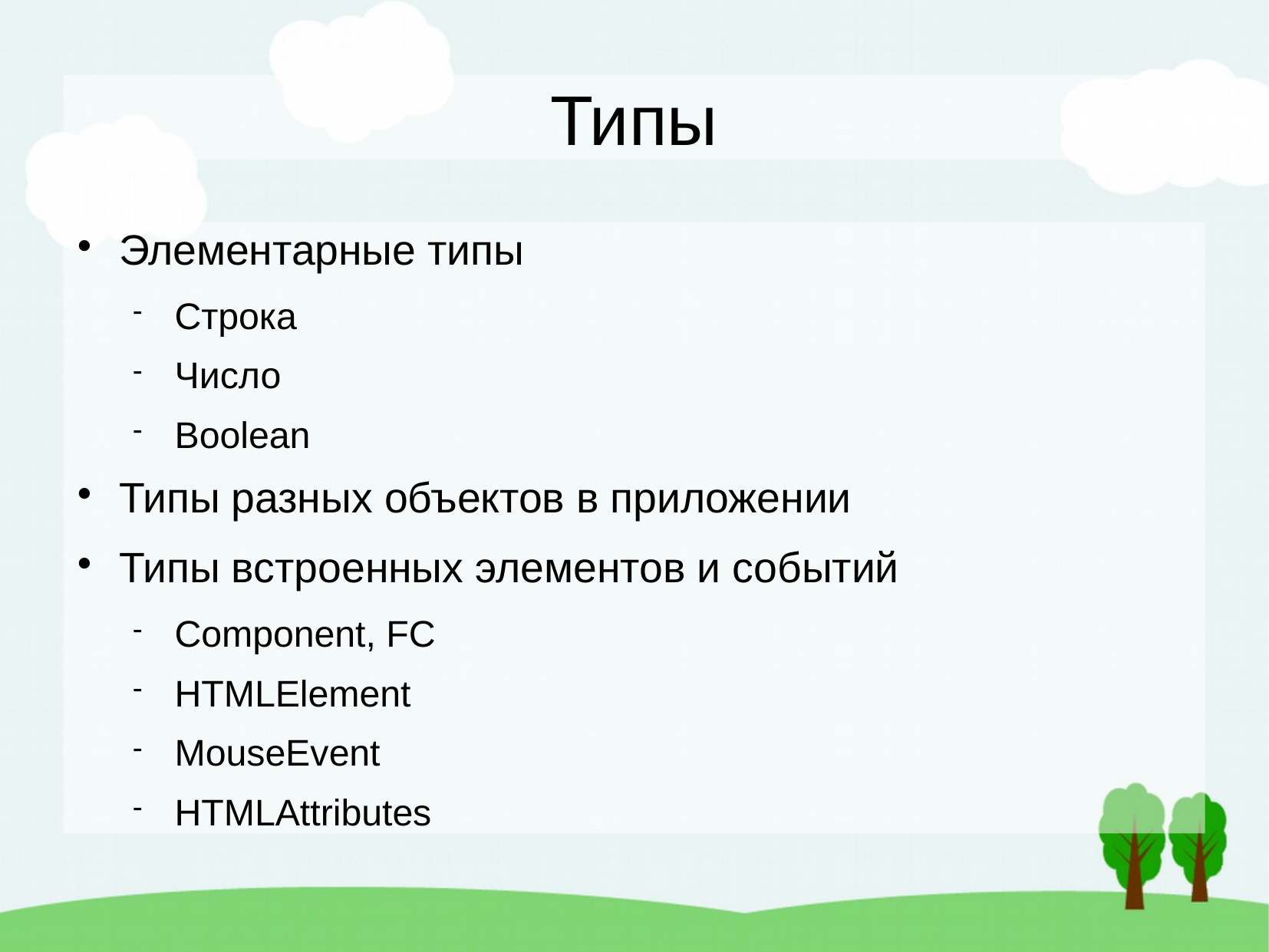

Типы
Элементарные типы
Строка
Число
Boolean
Типы разных объектов в приложении
Типы встроенных элементов и событий
Component, FC
HTMLElement
MouseEvent
HTMLAttributes